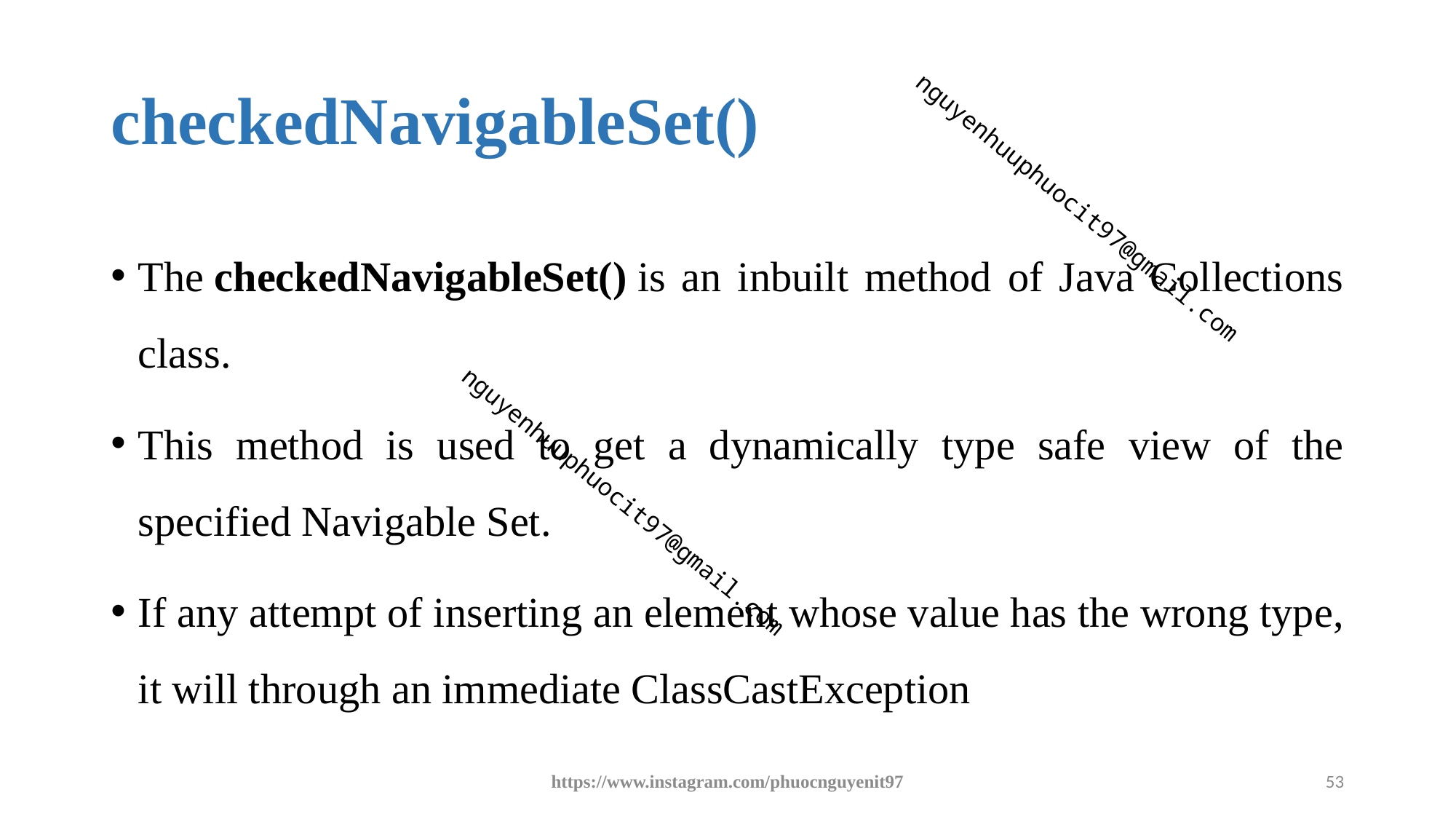

# checkedNavigableSet()
The checkedNavigableSet() is an inbuilt method of Java Collections class.
This method is used to get a dynamically type safe view of the specified Navigable Set.
If any attempt of inserting an element whose value has the wrong type, it will through an immediate ClassCastException
https://www.instagram.com/phuocnguyenit97
53